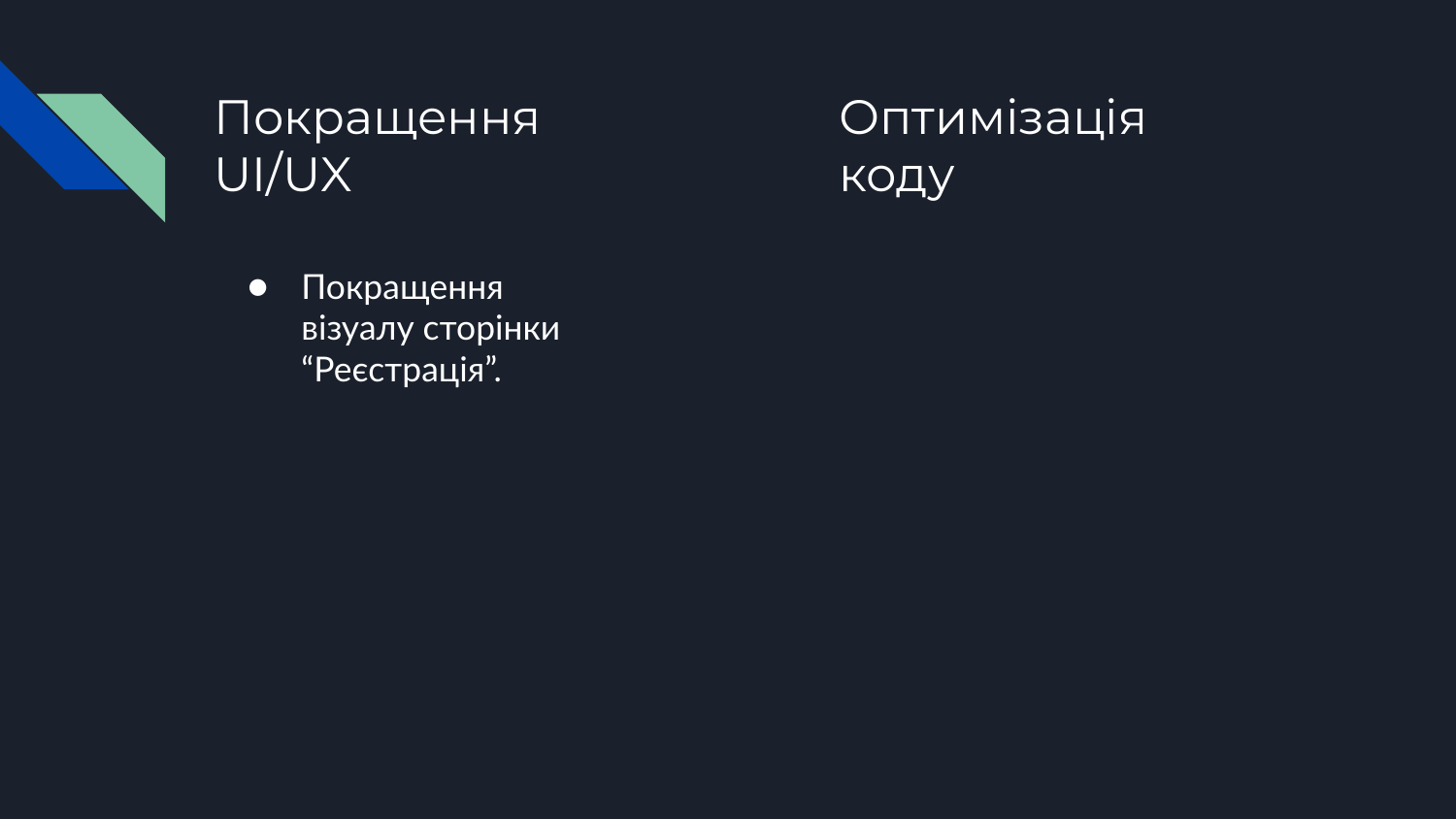

# Покращення
UI/UX
Оптимізація коду
Покращення візуалу сторінки “Реєстрація”.